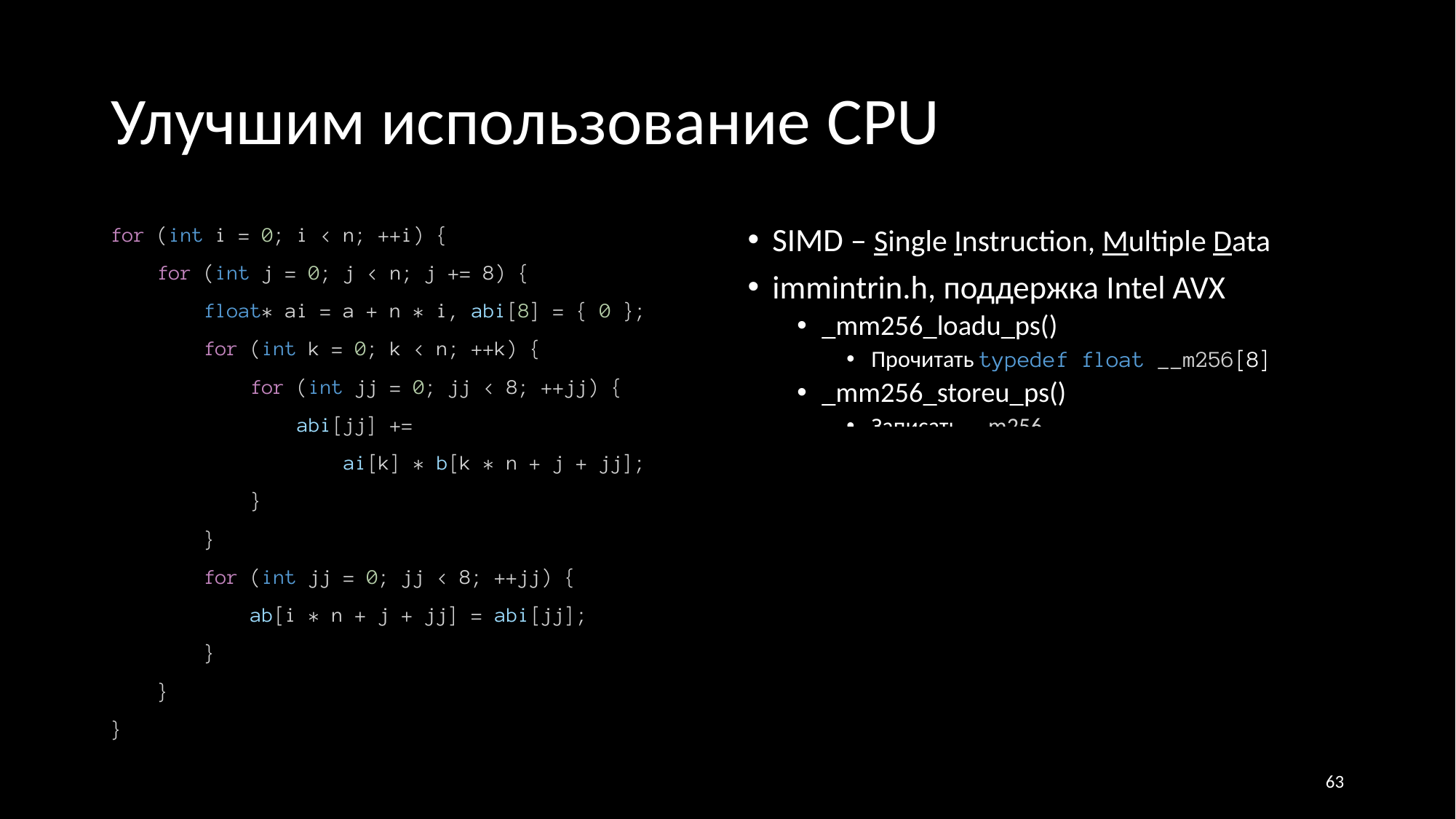

# Улучшим использование CPU
for (int i = 0; i < n; ++i) {
    for (int j = 0; j < n; j += 8) {
        float* ai = a + n * i, abi[8] = { 0 };
        for (int k = 0; k < n; ++k) {
            for (int jj = 0; jj < 8; ++jj) {
                abi[jj] +=
                    ai[k] * b[k * n + j + jj];
            }
        }
        for (int jj = 0; jj < 8; ++jj) {
            ab[i * n + j + jj] = abi[jj];
        }
    }
}
SIMD – Single Instruction, Multiple Data
immintrin.h, поддержка Intel AVX
_mm256_loadu_ps()
Прочитать typedef float __m256[8]
_mm256_storeu_ps()
Записать __m256
_mm256_add_ps()
Поэлементно сложить __m256 и __m256
_mm256_mul_ps()
Поэлементно умножить __m256 и __m256
_mm256_set1_ps()
Заполнить __m256 данным значением
https://software.intel.com/sites/landingpage/IntrinsicsGuide/

63